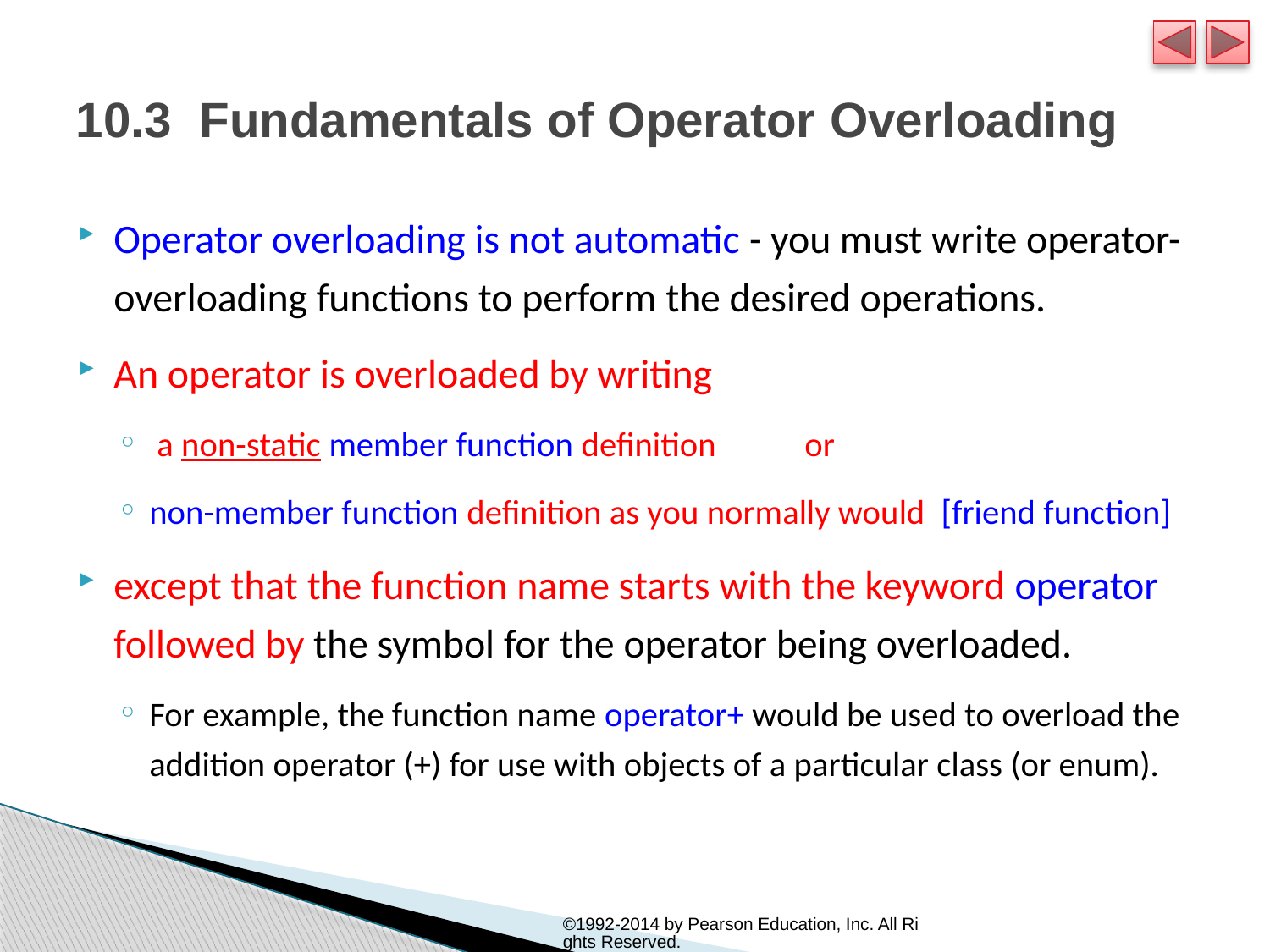

# 10.3  Fundamentals of Operator Overloading
Operator overloading is not automatic - you must write operator-overloading functions to perform the desired operations.
An operator is overloaded by writing
 a non-static member function definition	 or
non-member function definition as you normally would  [friend function]
except that the function name starts with the keyword operator followed by the symbol for the operator being overloaded.
For example, the function name operator+ would be used to overload the addition operator (+) for use with objects of a particular class (or enum).
©1992-2014 by Pearson Education, Inc. All Rights Reserved.